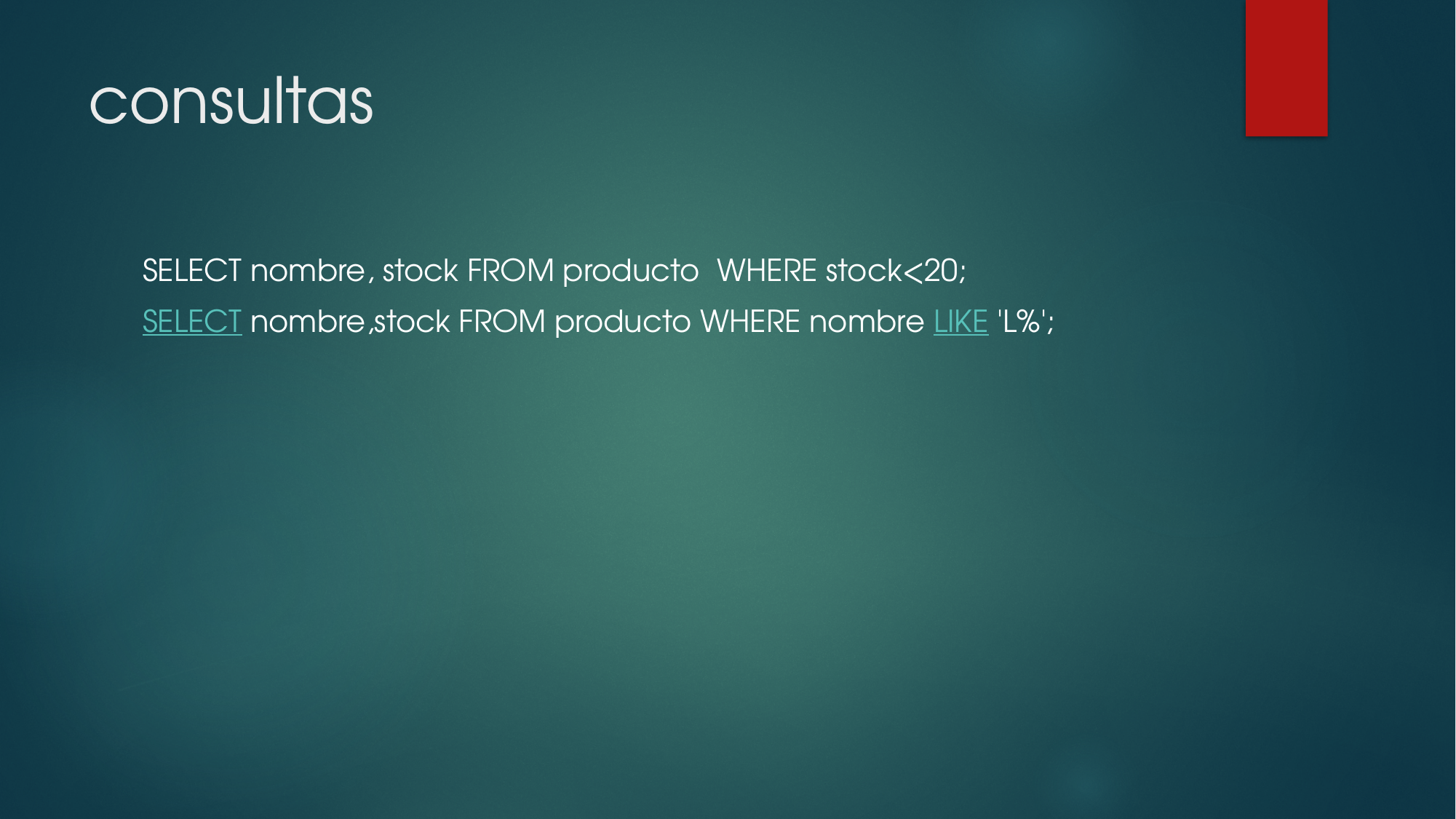

# consultas
SELECT nombre, stock FROM producto  WHERE stock<20;
SELECT nombre,stock FROM producto WHERE nombre LIKE 'L%';